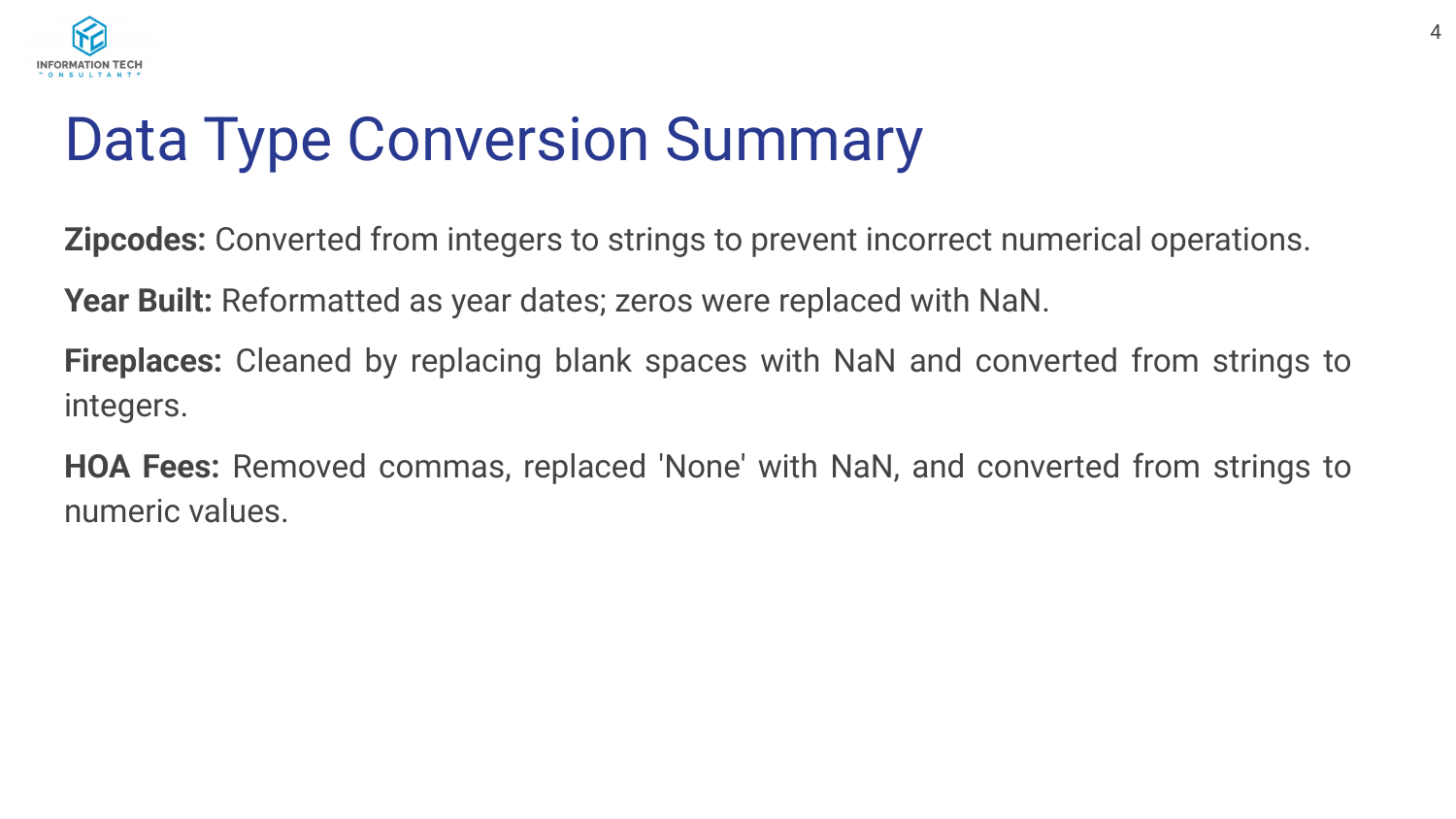

4
# Data Type Conversion Summary
Zipcodes: Converted from integers to strings to prevent incorrect numerical operations.
Year Built: Reformatted as year dates; zeros were replaced with NaN.
Fireplaces: Cleaned by replacing blank spaces with NaN and converted from strings to integers.
HOA Fees: Removed commas, replaced 'None' with NaN, and converted from strings to numeric values.